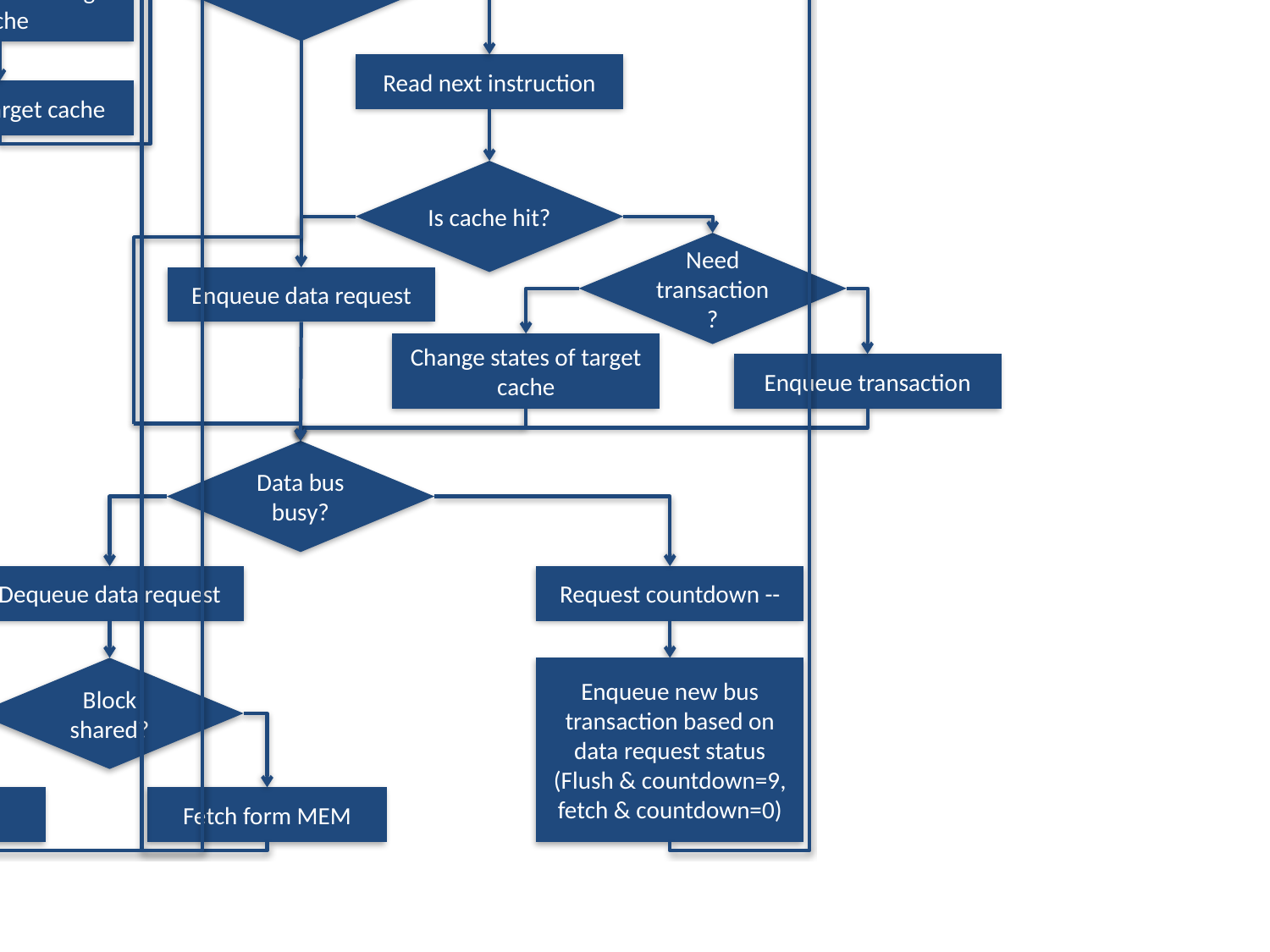

start
Read input arguments
Are inputs valid?
Open files
Exit failure
Success?
Exit failure
Initialize caches and variables
Completed?
Clock cycle ++
Display performance statistics
Transaction in queue?
Close files
Dequeue bus transaction
Exit failure
For each processor
Change states of all other caches
Blocked?
Change states of target cache
Read next instruction
Unblock target cache
Is cache hit?
Need transaction?
Enqueue data request
Change states of target cache
Enqueue transaction
Data bus busy?
Dequeue data request
Request countdown --
Block shared?
Enqueue new bus transaction based on data request status (Flush & countdown=9, fetch & countdown=0)
Flush
Fetch form MEM